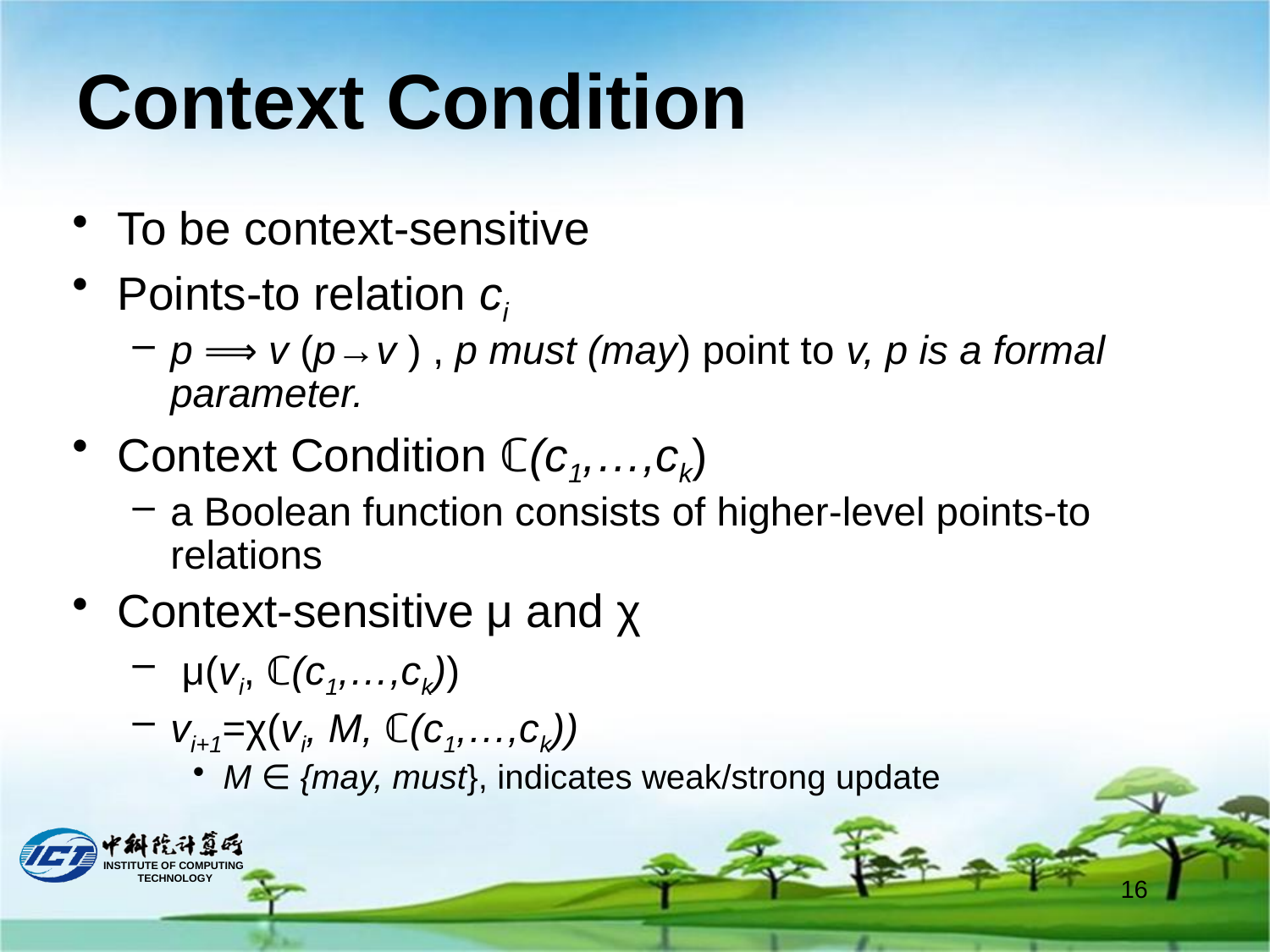

# Context Condition
To be context-sensitive
Points-to relation ci
p ⟹ v (p→v ) , p must (may) point to v, p is a formal parameter.
Context Condition ℂ(c1,…,ck)
a Boolean function consists of higher-level points-to relations
Context-sensitive μ and χ
 μ(vi, ℂ(c1,…,ck))
vi+1=χ(vi, M, ℂ(c1,…,ck))
M ∈ {may, must}, indicates weak/strong update

16